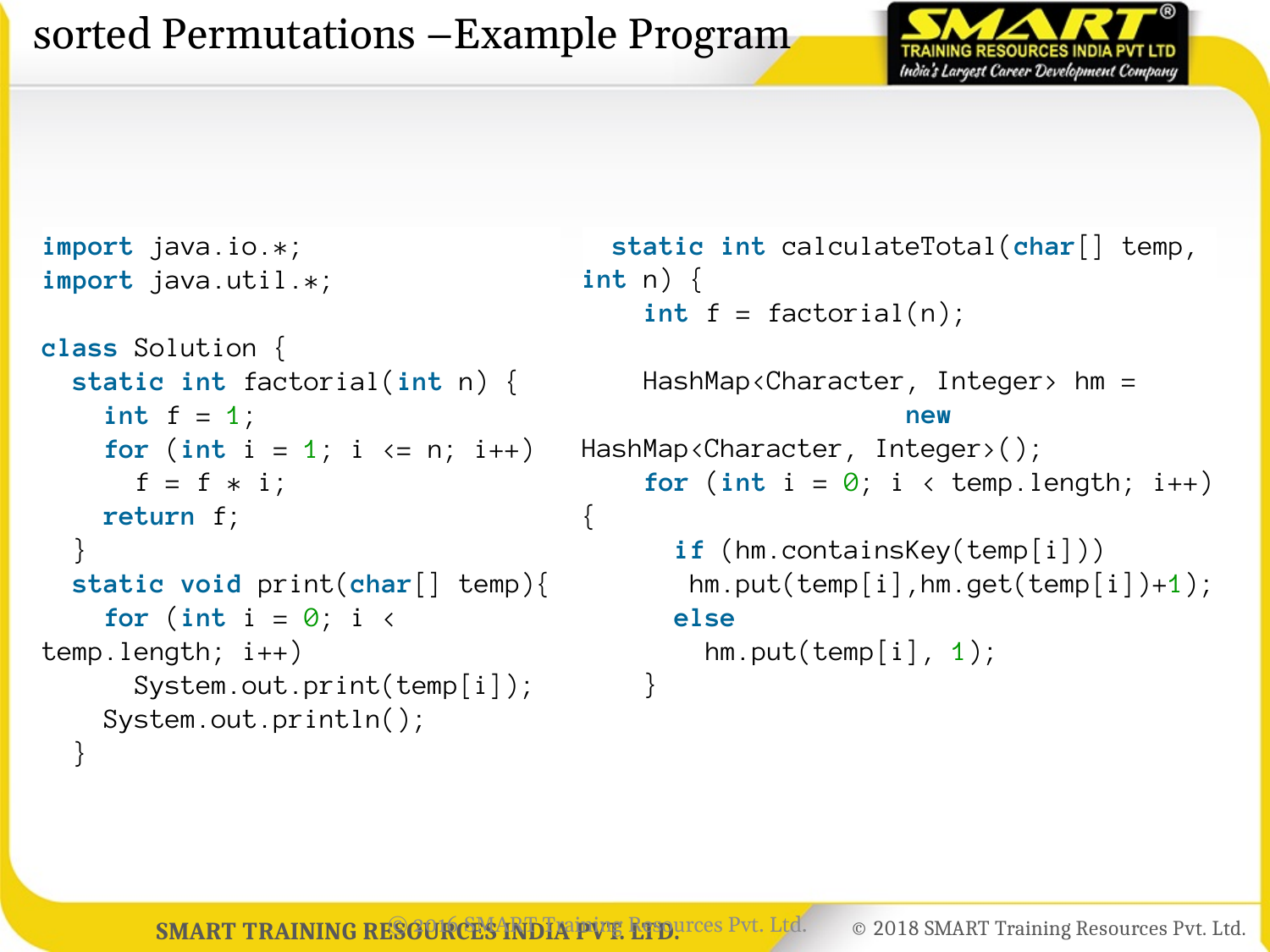

sorted Permutations –Example Program
import java.io.*;
import java.util.*;

class Solution {
  static int factorial(int n) {
    int f = 1;
    for (int i = 1; i <= n; i++)
      f = f * i;
    return f;
  }
  static void print(char[] temp){
    for (int i = 0; i < temp.length; i++)
      System.out.print(temp[i]);
    System.out.println();
  }
  static int calculateTotal(char[] temp, int n) {
    int f = factorial(n);

    HashMap<Character, Integer> hm =
                     new HashMap<Character, Integer>();
    for (int i = 0; i < temp.length; i++) {
      if (hm.containsKey(temp[i]))
       hm.put(temp[i],hm.get(temp[i])+1);
      else
        hm.put(temp[i], 1);
    }
© 2016 SMART Training Resources Pvt. Ltd.